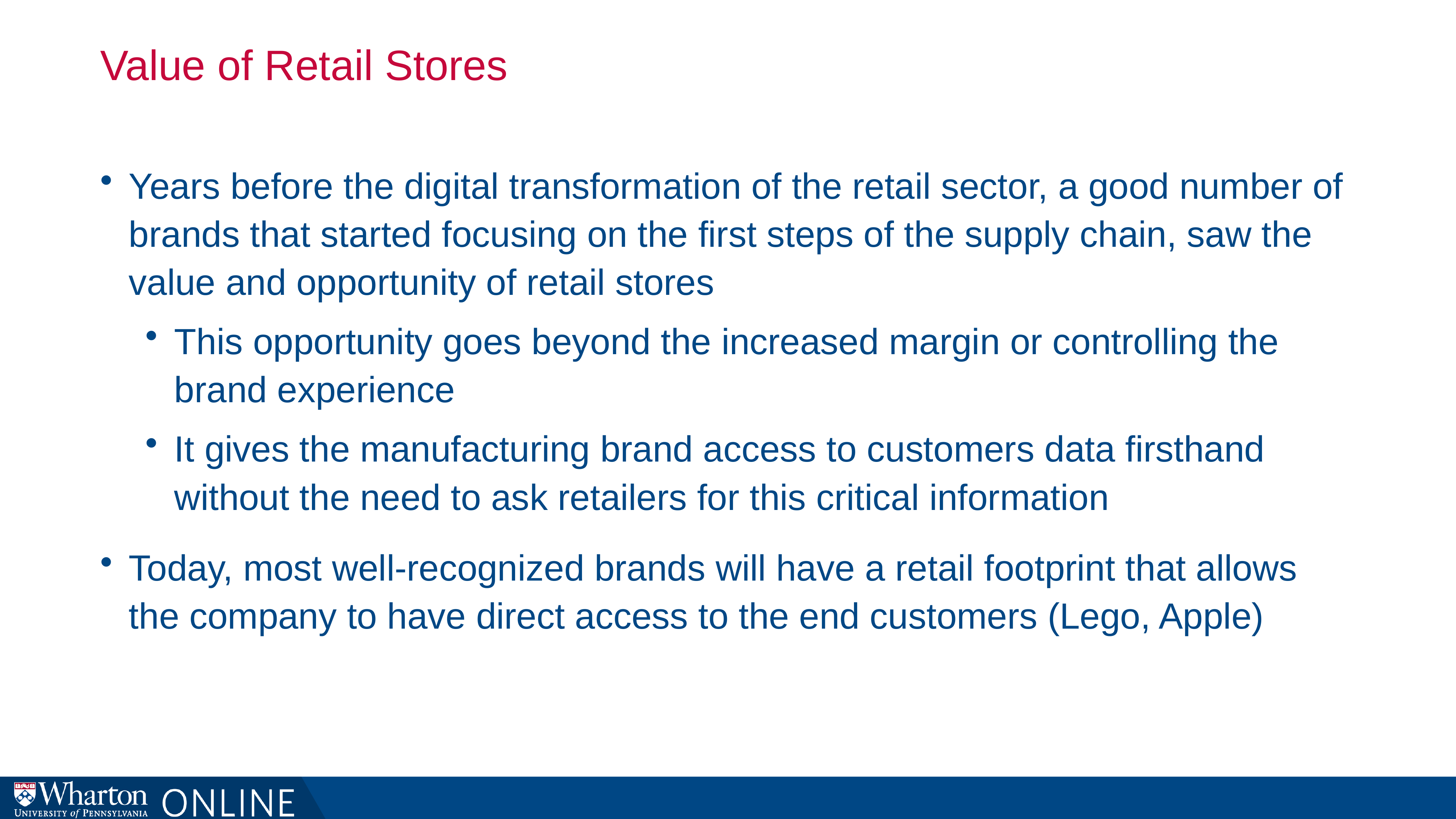

# Value of Retail Stores
Years before the digital transformation of the retail sector, a good number of brands that started focusing on the first steps of the supply chain, saw the value and opportunity of retail stores
This opportunity goes beyond the increased margin or controlling the brand experience
It gives the manufacturing brand access to customers data firsthand without the need to ask retailers for this critical information
Today, most well-recognized brands will have a retail footprint that allows the company to have direct access to the end customers (Lego, Apple)